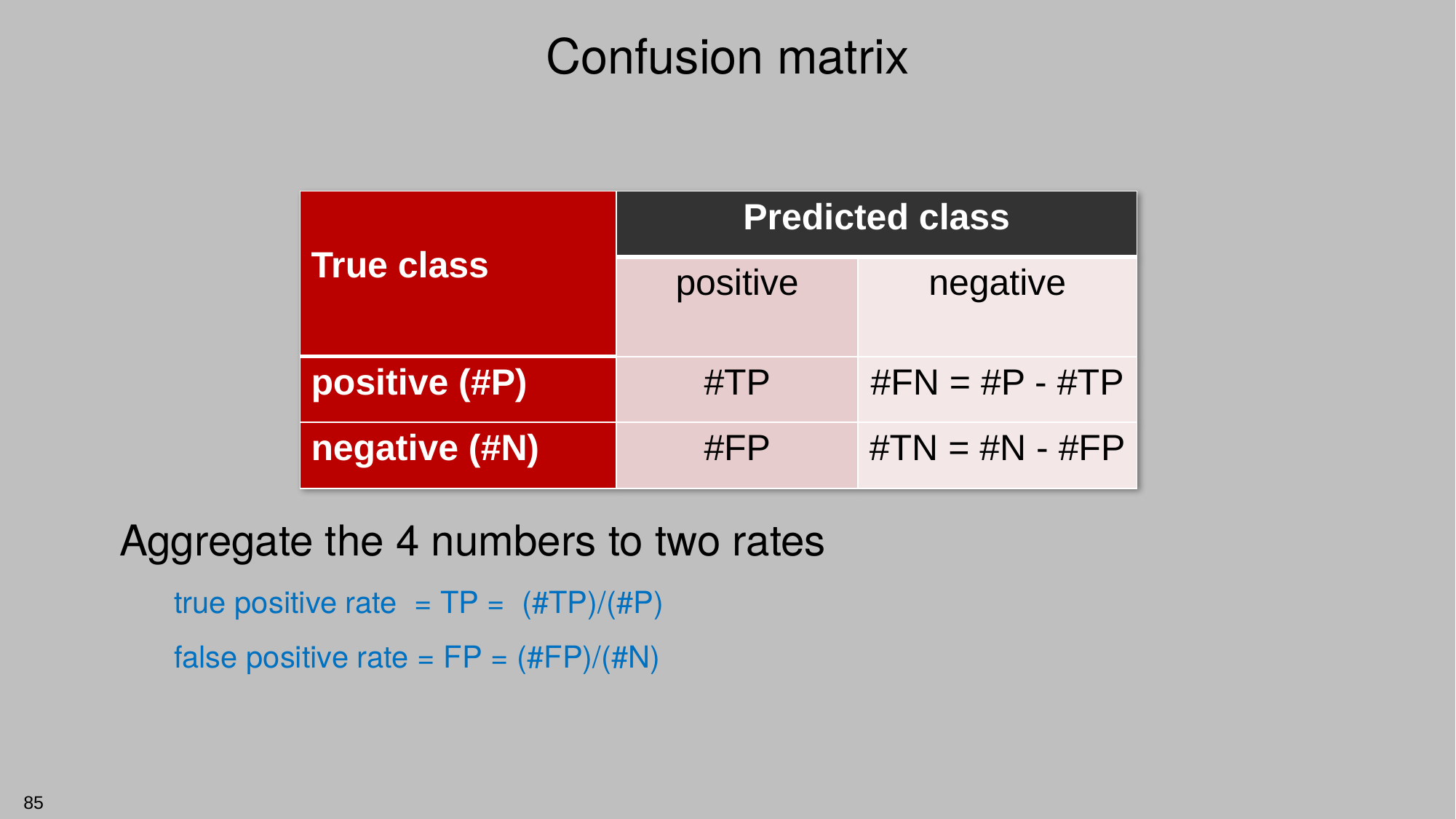

# Confusion matrix
| True class | Predicted class |  |
| --- | --- | --- |
|  | positive | negative |
| positive (#P) | #TP | #FN = #P - #TP |
| negative (#N) | #FP | #TN = #N - #FP |
Aggregate the 4 numbers to two rates
true positive rate  = TP =  (#TP)/(#P)
false positive rate = FP = (#FP)/(#N)